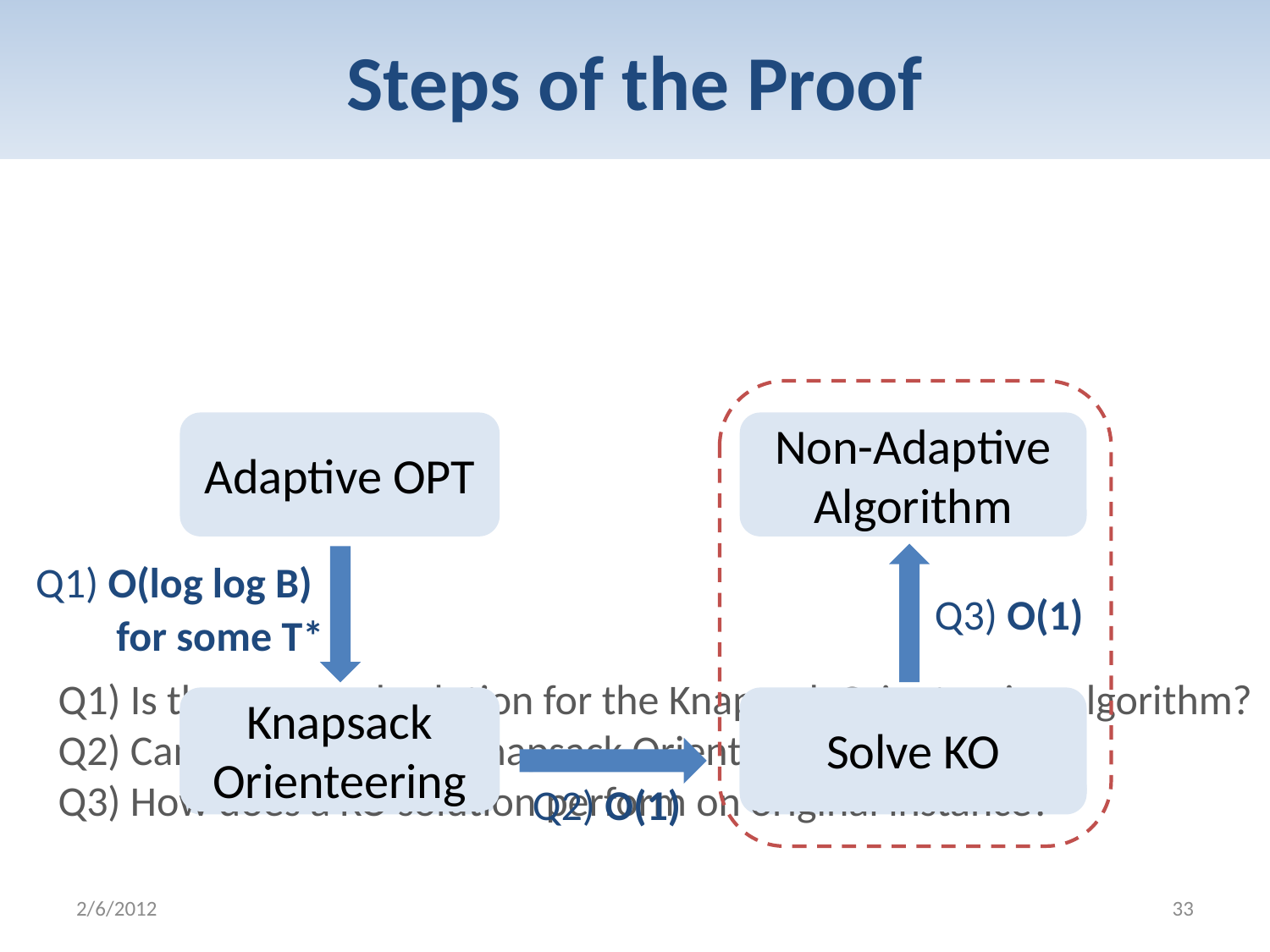

# Steps of the Proof

Adaptive OPT
Non-Adaptive Algorithm

Q1) O(log log B)
Q3) O(1)
for some T*
Q1) Is there a good solution for the Knapsack Orienteering algorithm?
Q2) Can we implement Knapsack Orienteering efficiently?
Q3) How does a KO solution perform on original instance?
Knapsack Orienteering
Solve KO
Deterministic Problem (P)
Solve P

Q2) O(1)
2/6/2012
33